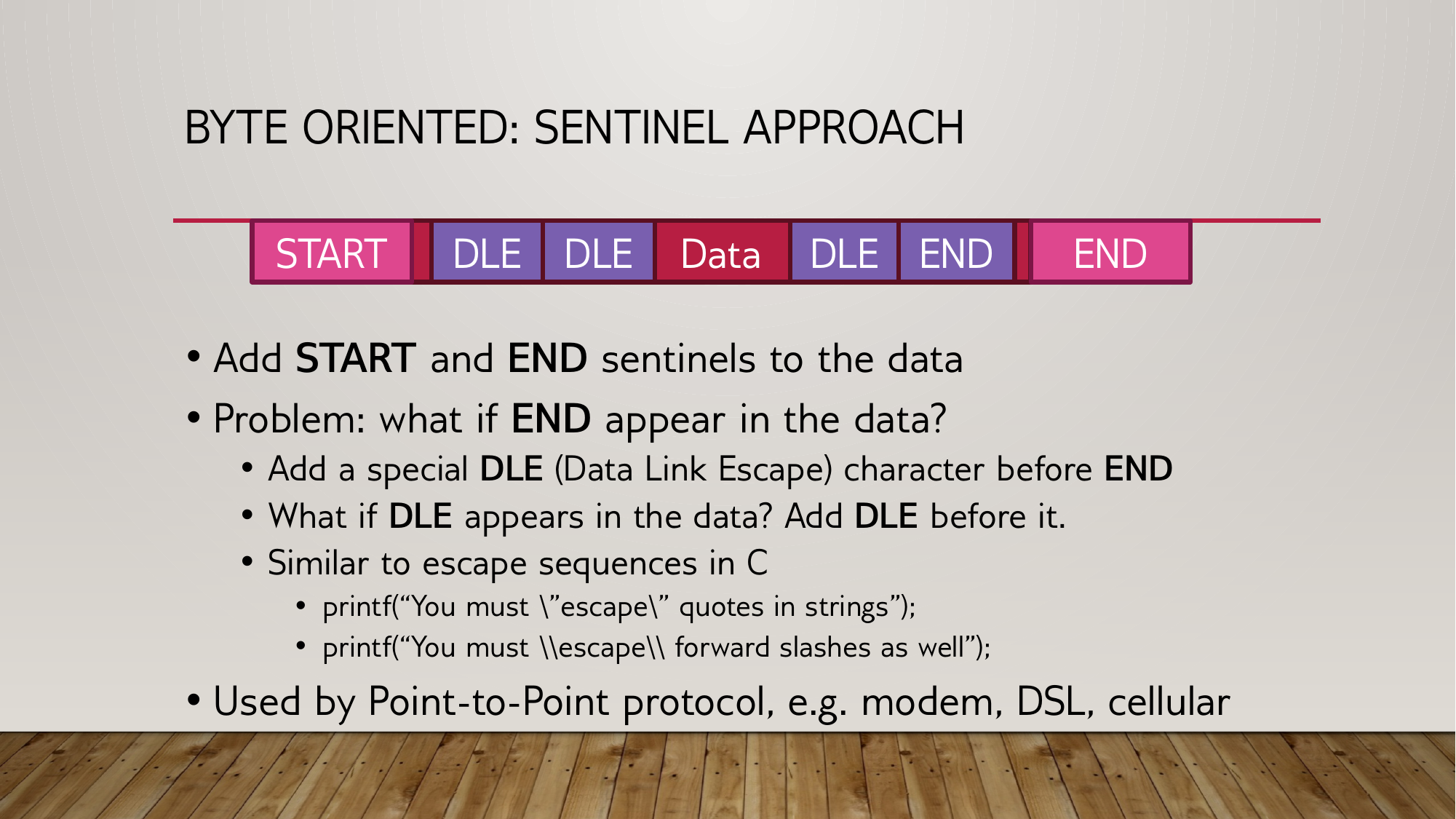

# Byte Oriented: Sentinel Approach
START
Data
DLE
DLE
DLE
END
END

Add START and END sentinels to the data
Problem: what if END appear in the data?
Add a special DLE (Data Link Escape) character before END
What if DLE appears in the data? Add DLE before it.
Similar to escape sequences in C
printf(“You must \”escape\” quotes in strings”);
printf(“You must \\escape\\ forward slashes as well”);
Used by Point-to-Point protocol, e.g. modem, DSL, cellular